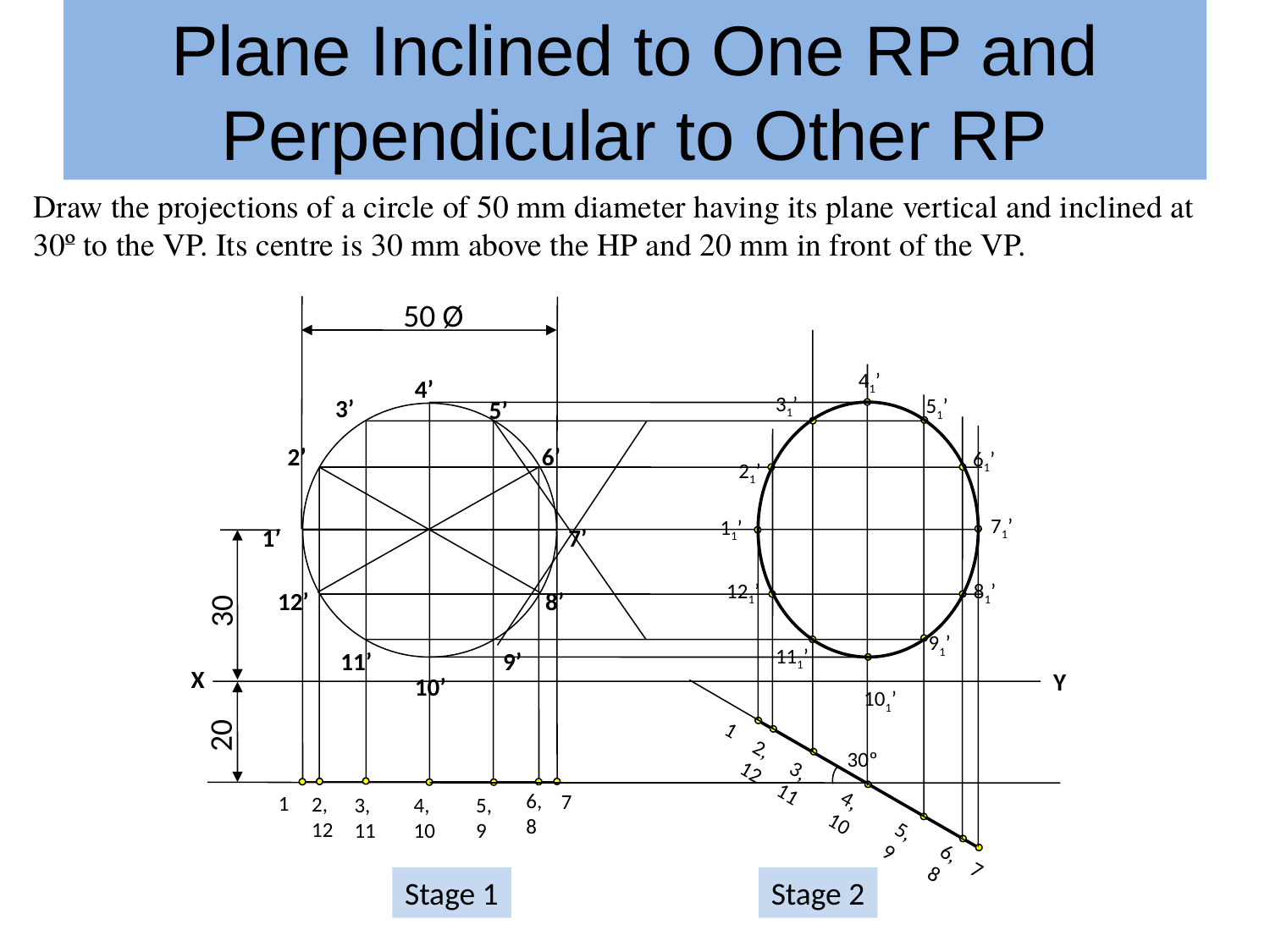

# Plane Inclined to One RP and Perpendicular to Other RP
Draw the projections of a circle of 50 mm diameter having its plane vertical and inclined at 30º to the VP. Its centre is 30 mm above the HP and 20 mm in front of the VP.
50 Ø

41’

4’
3’
5’
2’
6’
1’
7’
12’
8’
11’
9’
10’
31’
51’

61’
21’

71’
11’

121’
81’
30

91’

111’

X
Y
101’

20
30º

6, 8

7
1
2, 12
3, 11
4, 10
5, 9

6, 8

7

1
2, 12
3, 11
4, 10
5, 9
Stage 1
Stage 2